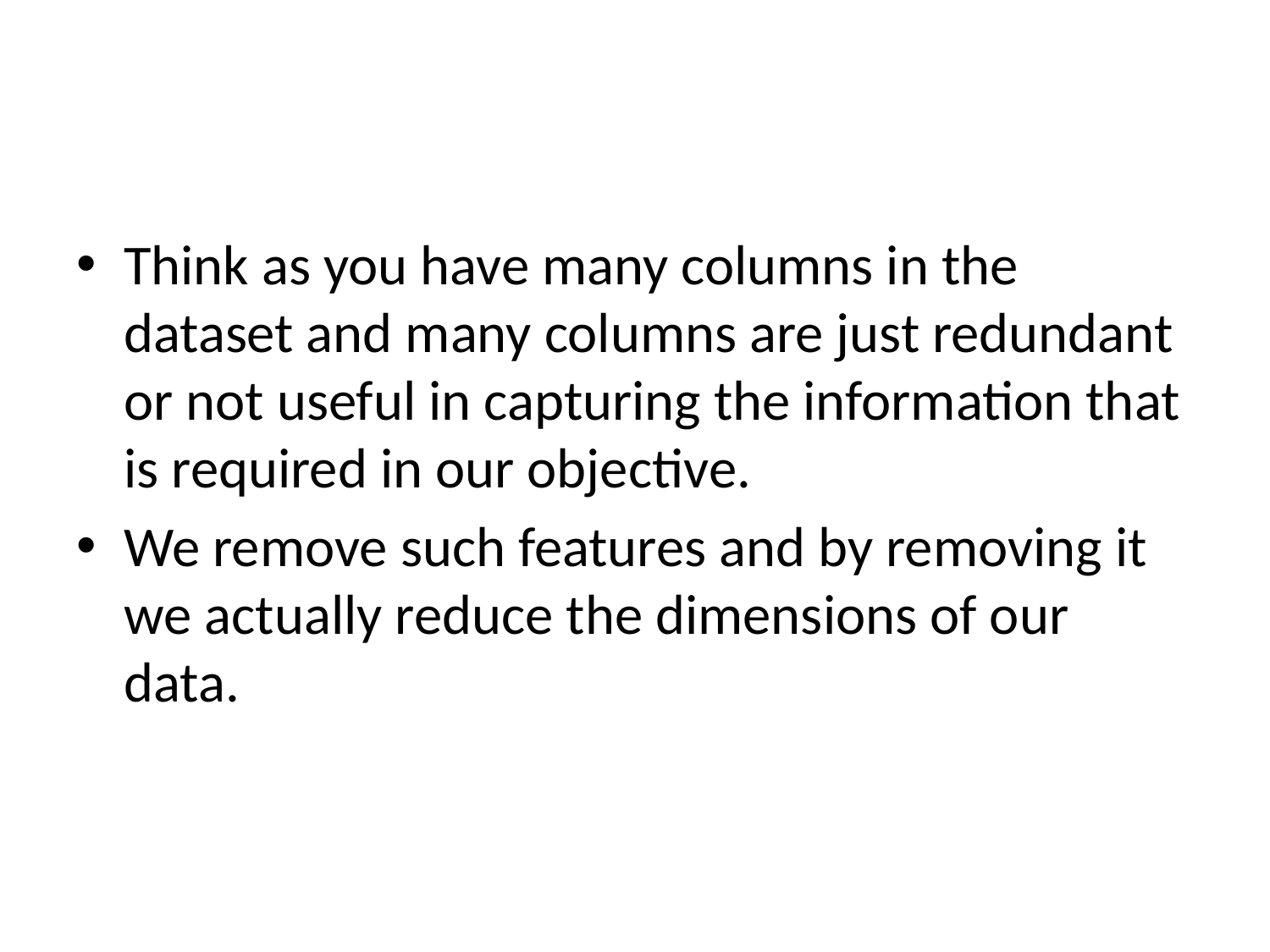

#
Think as you have many columns in the dataset and many columns are just redundant or not useful in capturing the information that is required in our objective.
We remove such features and by removing it we actually reduce the dimensions of our data.